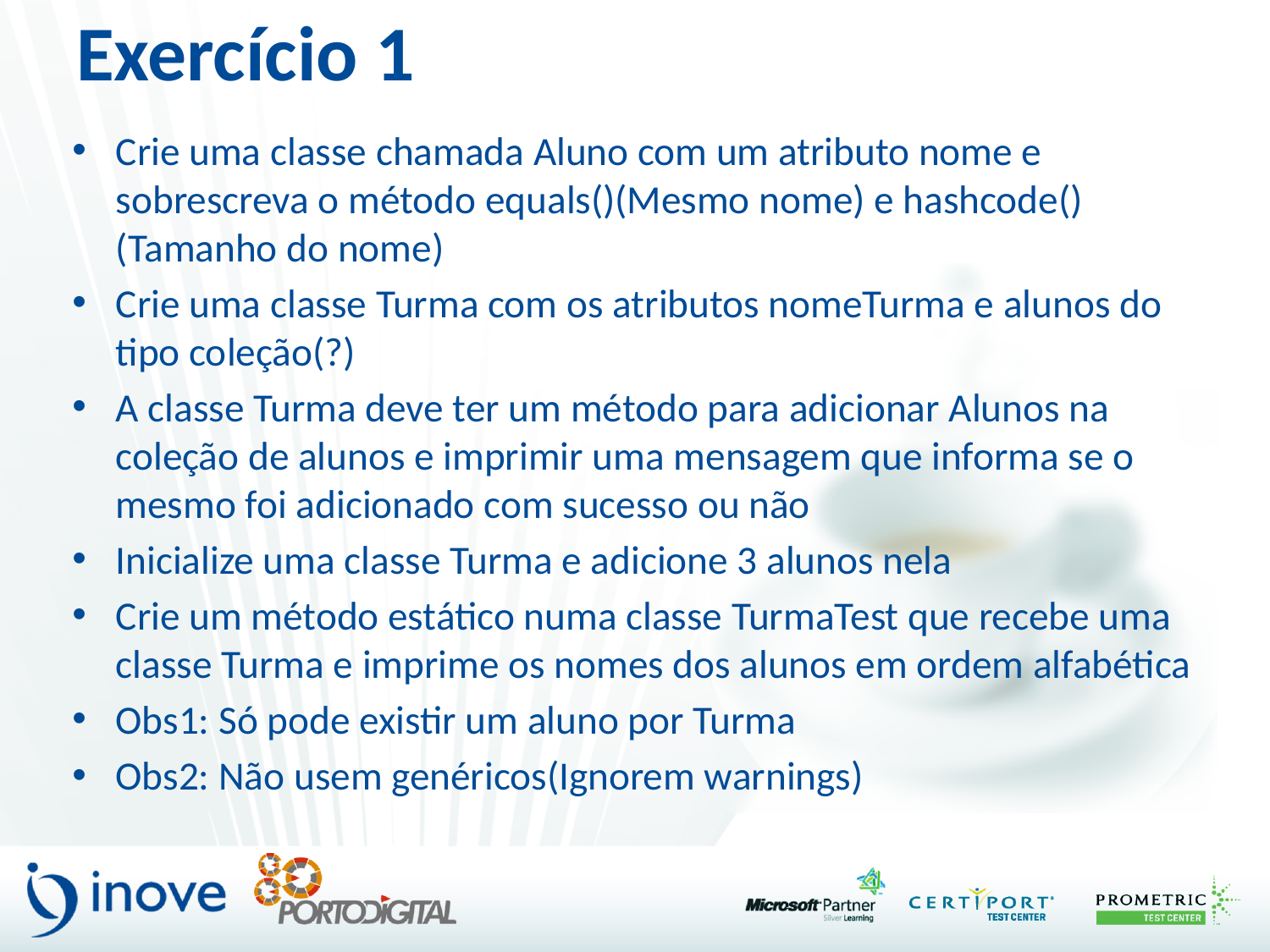

# Exercício 1
Crie uma classe chamada Aluno com um atributo nome e sobrescreva o método equals()(Mesmo nome) e hashcode()(Tamanho do nome)
Crie uma classe Turma com os atributos nomeTurma e alunos do tipo coleção(?)
A classe Turma deve ter um método para adicionar Alunos na coleção de alunos e imprimir uma mensagem que informa se o mesmo foi adicionado com sucesso ou não
Inicialize uma classe Turma e adicione 3 alunos nela
Crie um método estático numa classe TurmaTest que recebe uma classe Turma e imprime os nomes dos alunos em ordem alfabética
Obs1: Só pode existir um aluno por Turma
Obs2: Não usem genéricos(Ignorem warnings)